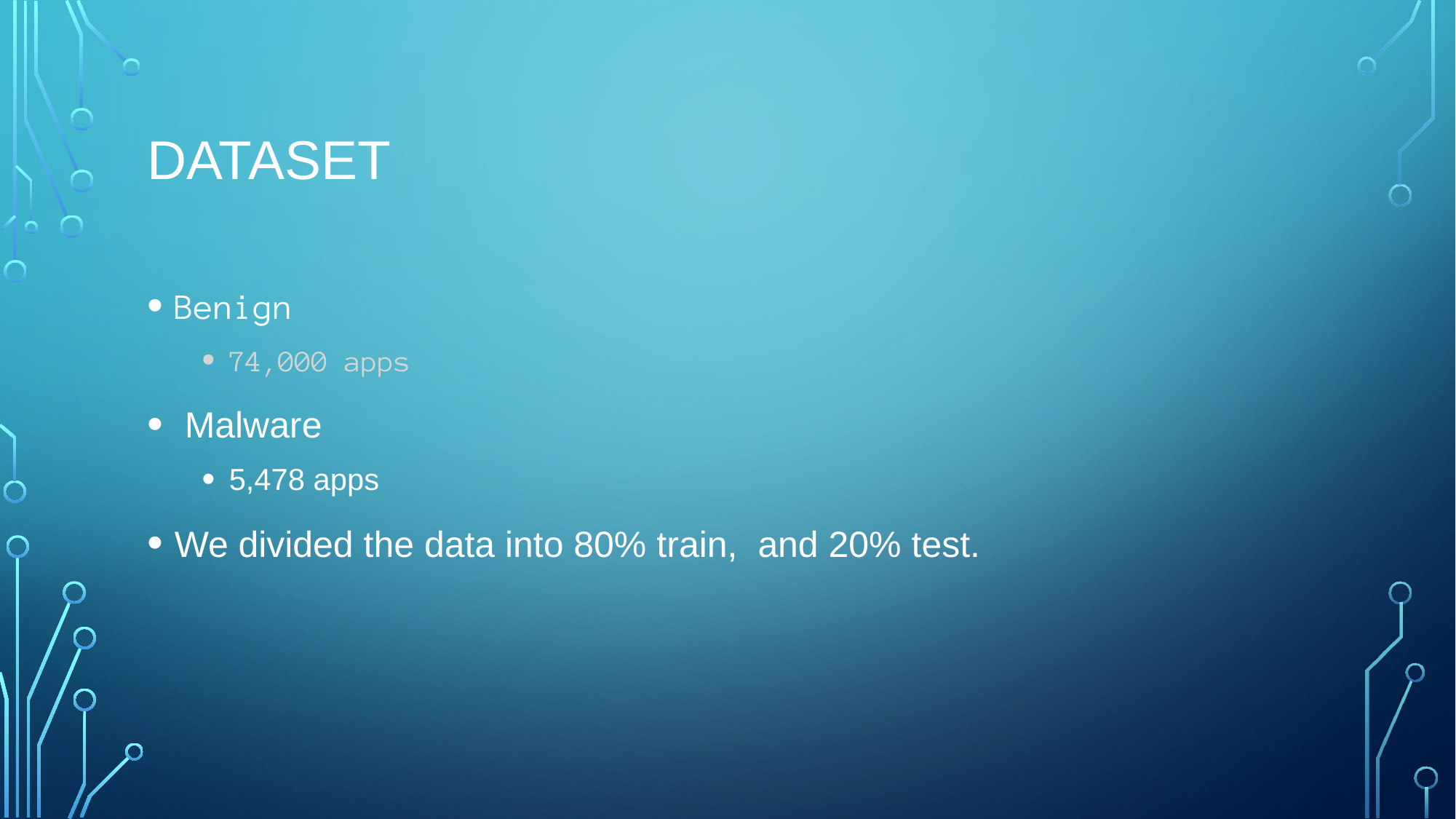

# Dataset
Benign
74,000 apps
 Malware
5,478 apps
We divided the data into 80% train,  and 20% test.